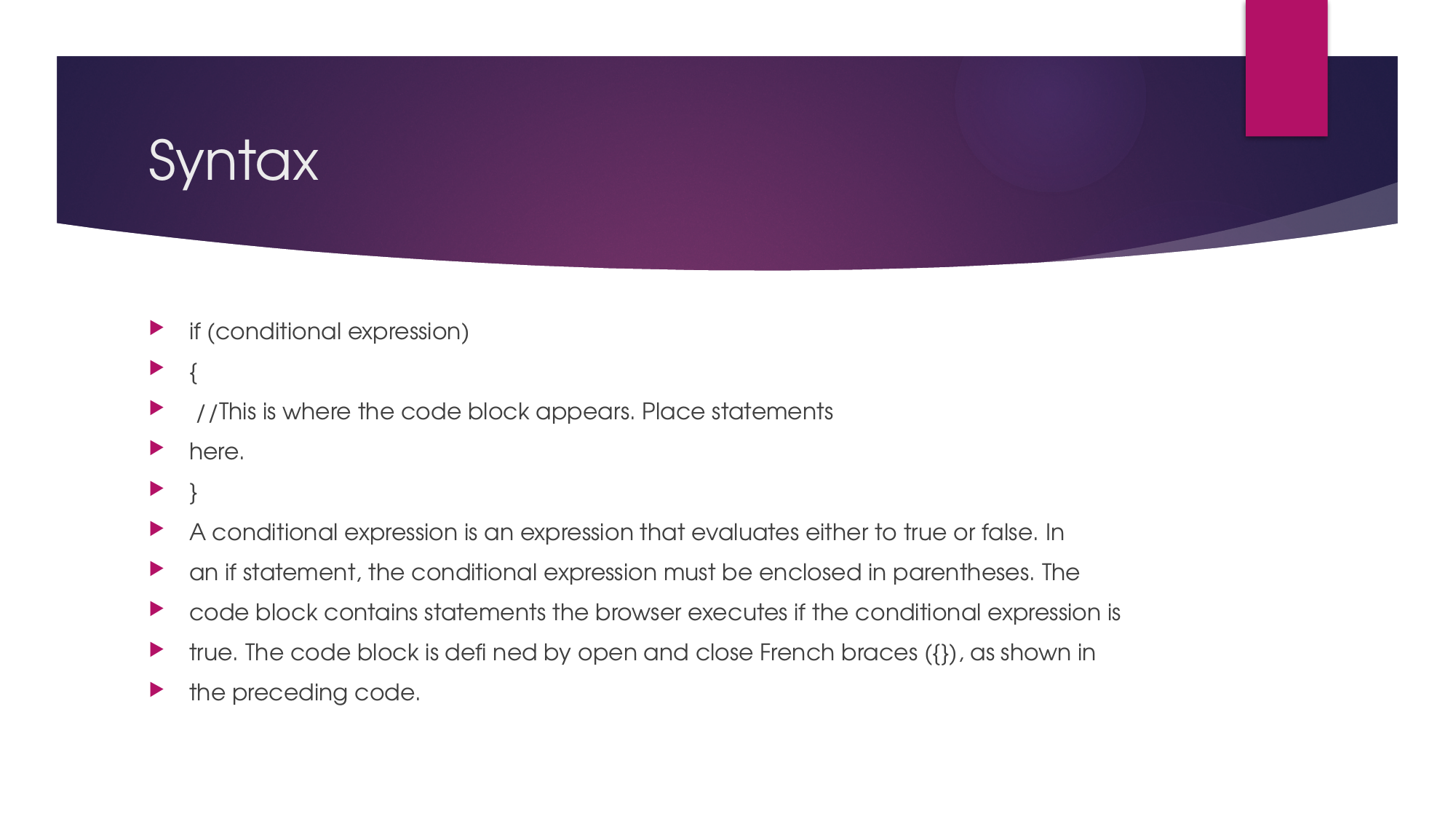

# Syntax
if (conditional expression)
{
 //This is where the code block appears. Place statements
here.
}
A conditional expression is an expression that evaluates either to true or false. In
an if statement, the conditional expression must be enclosed in parentheses. The
code block contains statements the browser executes if the conditional expression is
true. The code block is defi ned by open and close French braces ({}), as shown in
the preceding code.